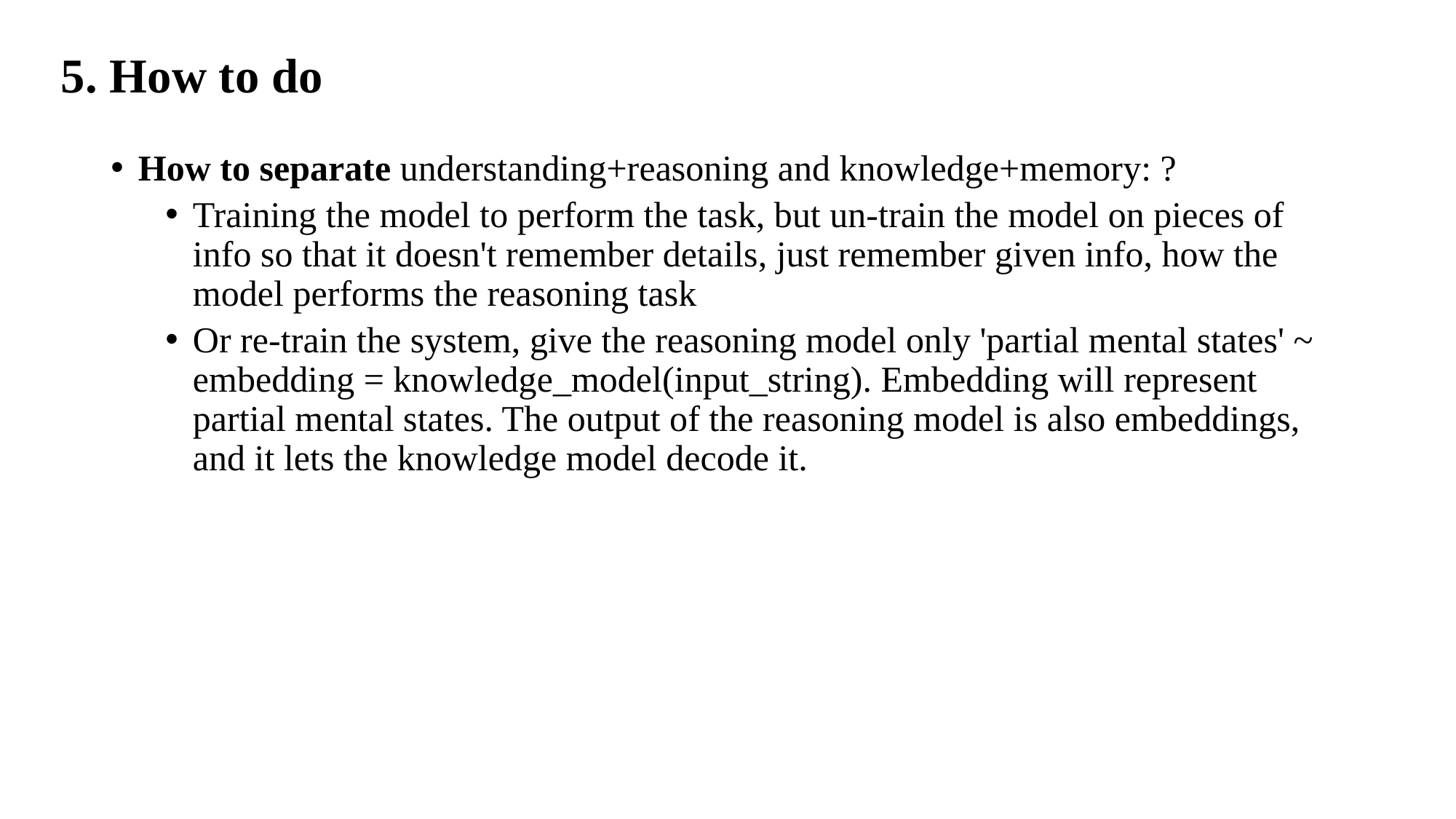

# 5. How to do
How to separate understanding+reasoning and knowledge+memory: ?
Training the model to perform the task, but un-train the model on pieces of info so that it doesn't remember details, just remember given info, how the model performs the reasoning task
Or re-train the system, give the reasoning model only 'partial mental states' ~ embedding = knowledge_model(input_string). Embedding will represent partial mental states. The output of the reasoning model is also embeddings, and it lets the knowledge model decode it.